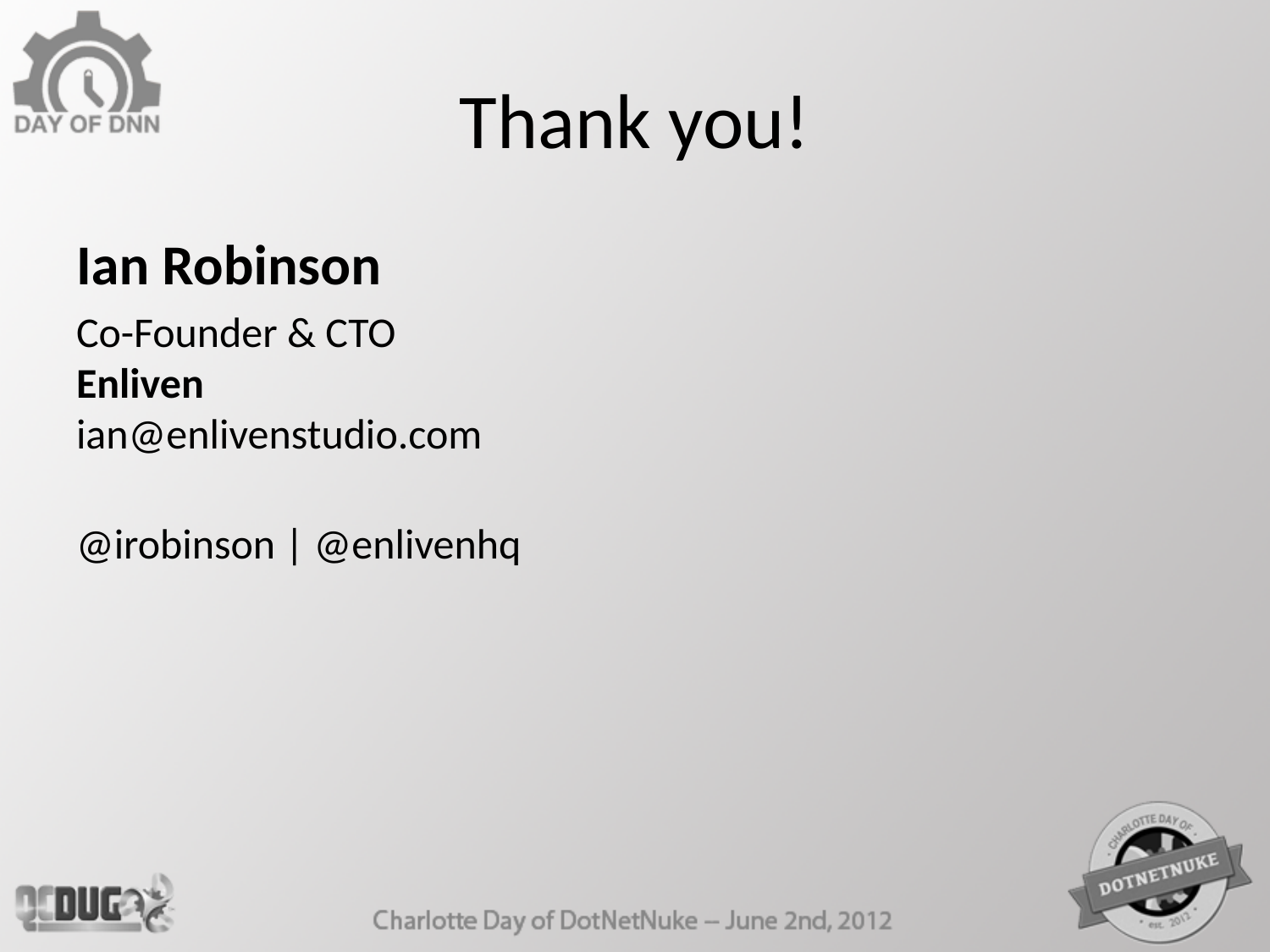

# Thank you!
Ian Robinson
Co-Founder & CTO
Enliven
ian@enlivenstudio.com
@irobinson | @enlivenhq